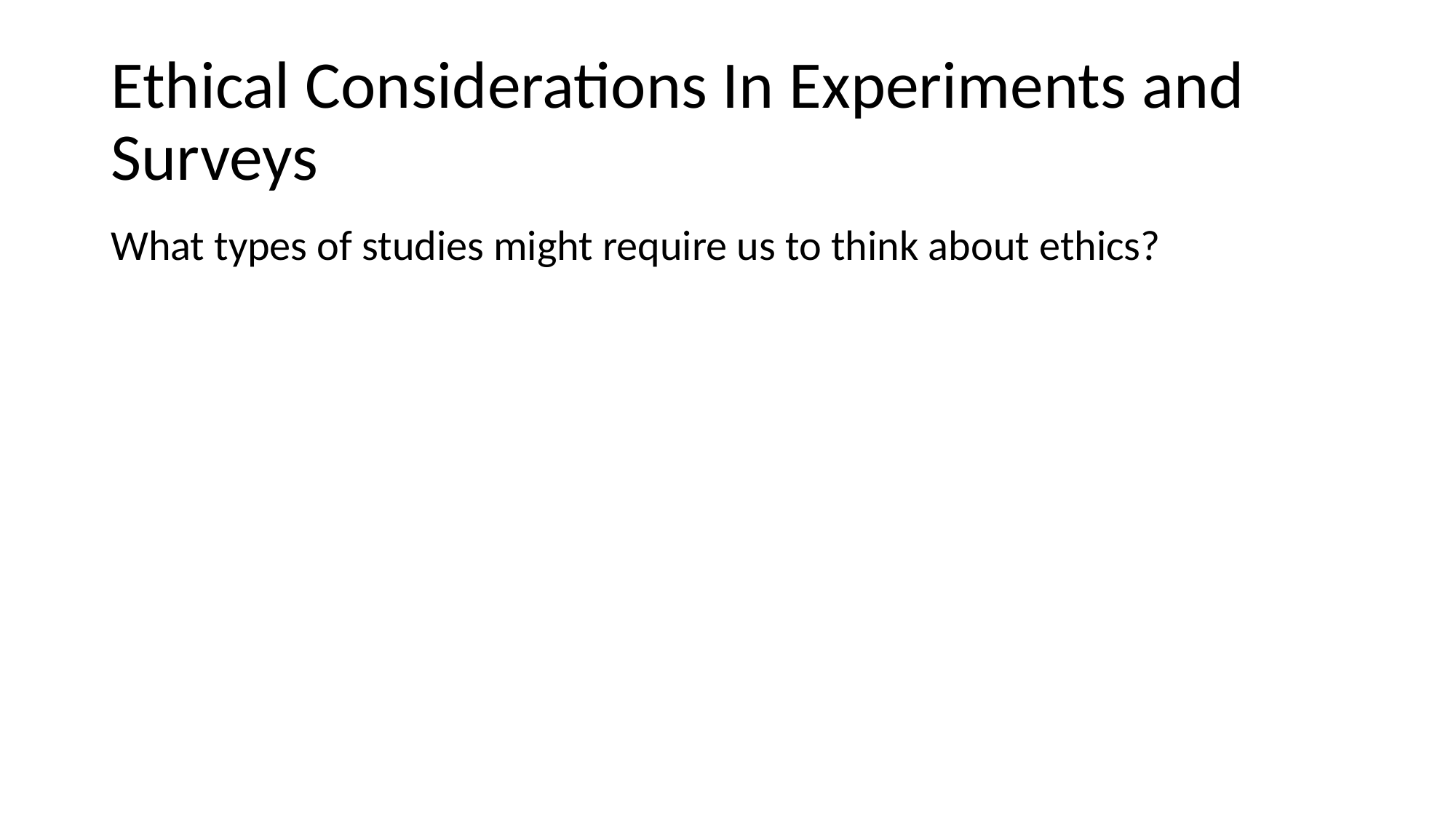

# Ethical Considerations In Experiments and Surveys
What types of studies might require us to think about ethics?